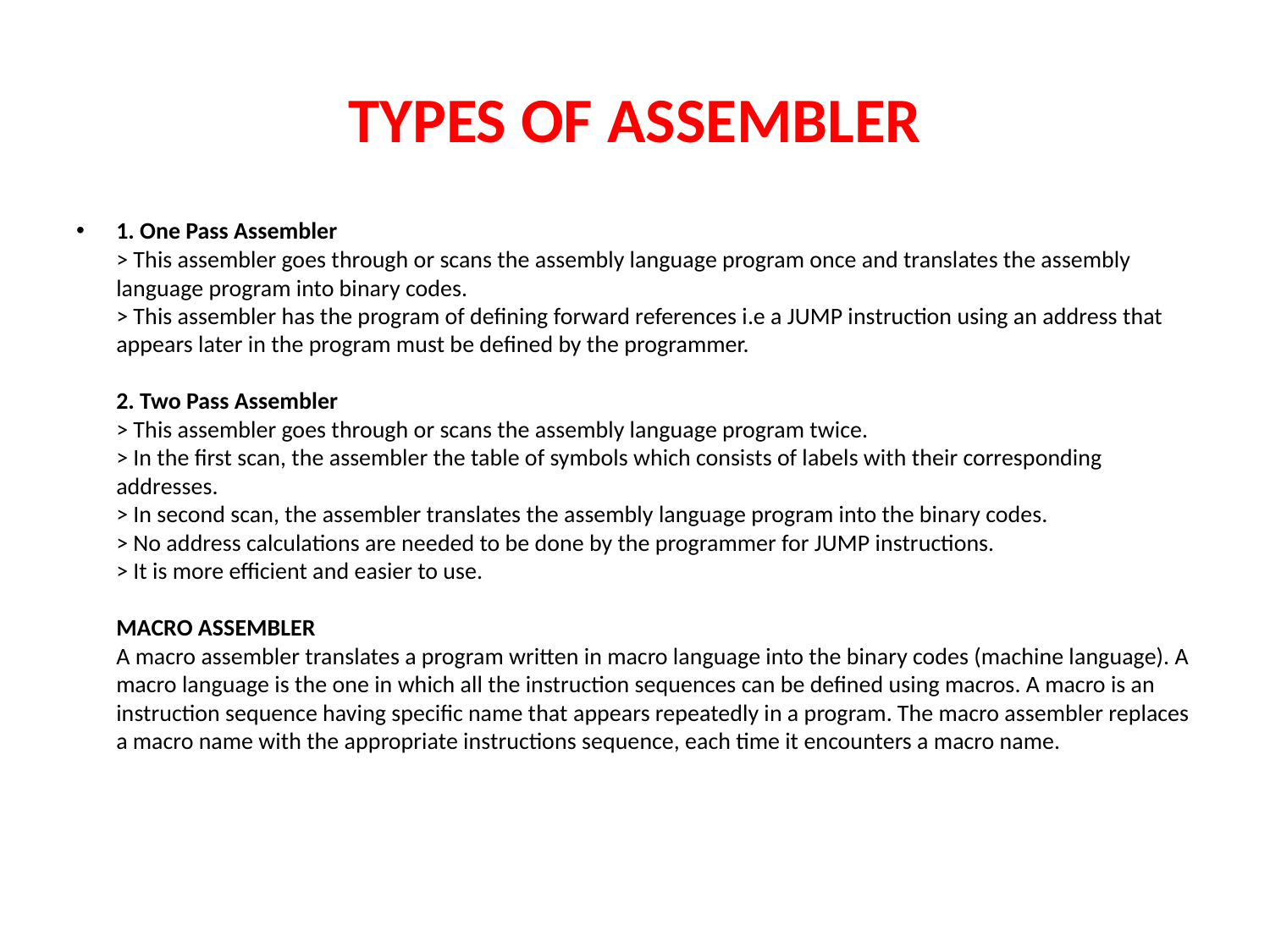

# TYPES OF ASSEMBLER

1. One Pass Assembler
> This assembler goes through or scans the assembly language program once and translates the assembly language program into binary codes.
> This assembler has the program of defining forward references i.e a JUMP instruction using an address that appears later in the program must be defined by the programmer.
2. Two Pass Assembler
> This assembler goes through or scans the assembly language program twice.
> In the first scan, the assembler the table of symbols which consists of labels with their corresponding addresses.
> In second scan, the assembler translates the assembly language program into the binary codes.
> No address calculations are needed to be done by the programmer for JUMP instructions.
> It is more efficient and easier to use.
MACRO ASSEMBLER
A macro assembler translates a program written in macro language into the binary codes (machine language). A macro language is the one in which all the instruction sequences can be defined using macros. A macro is an instruction sequence having specific name that appears repeatedly in a program. The macro assembler replaces a macro name with the appropriate instructions sequence, each time it encounters a macro name.